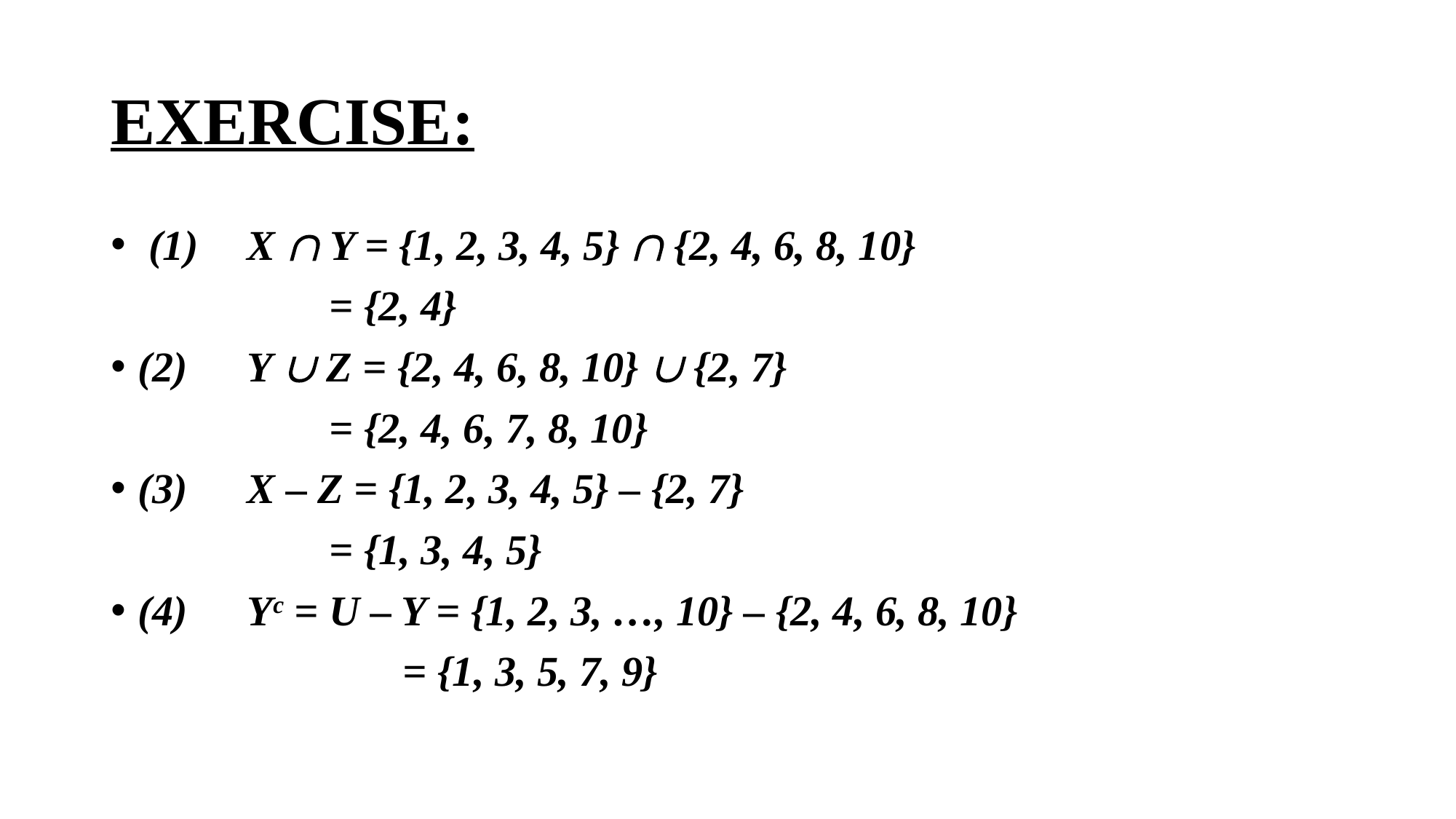

# EXERCISE:
 (1)	X ∩ Y = {1, 2, 3, 4, 5} ∩ {2, 4, 6, 8, 10}
		= {2, 4}
(2)	Y ∪ Z = {2, 4, 6, 8, 10} ∪ {2, 7}
		= {2, 4, 6, 7, 8, 10}
(3)	X – Z = {1, 2, 3, 4, 5} – {2, 7}
		= {1, 3, 4, 5}
(4)	Yc = U – Y = {1, 2, 3, …, 10} – {2, 4, 6, 8, 10}
		       = {1, 3, 5, 7, 9}